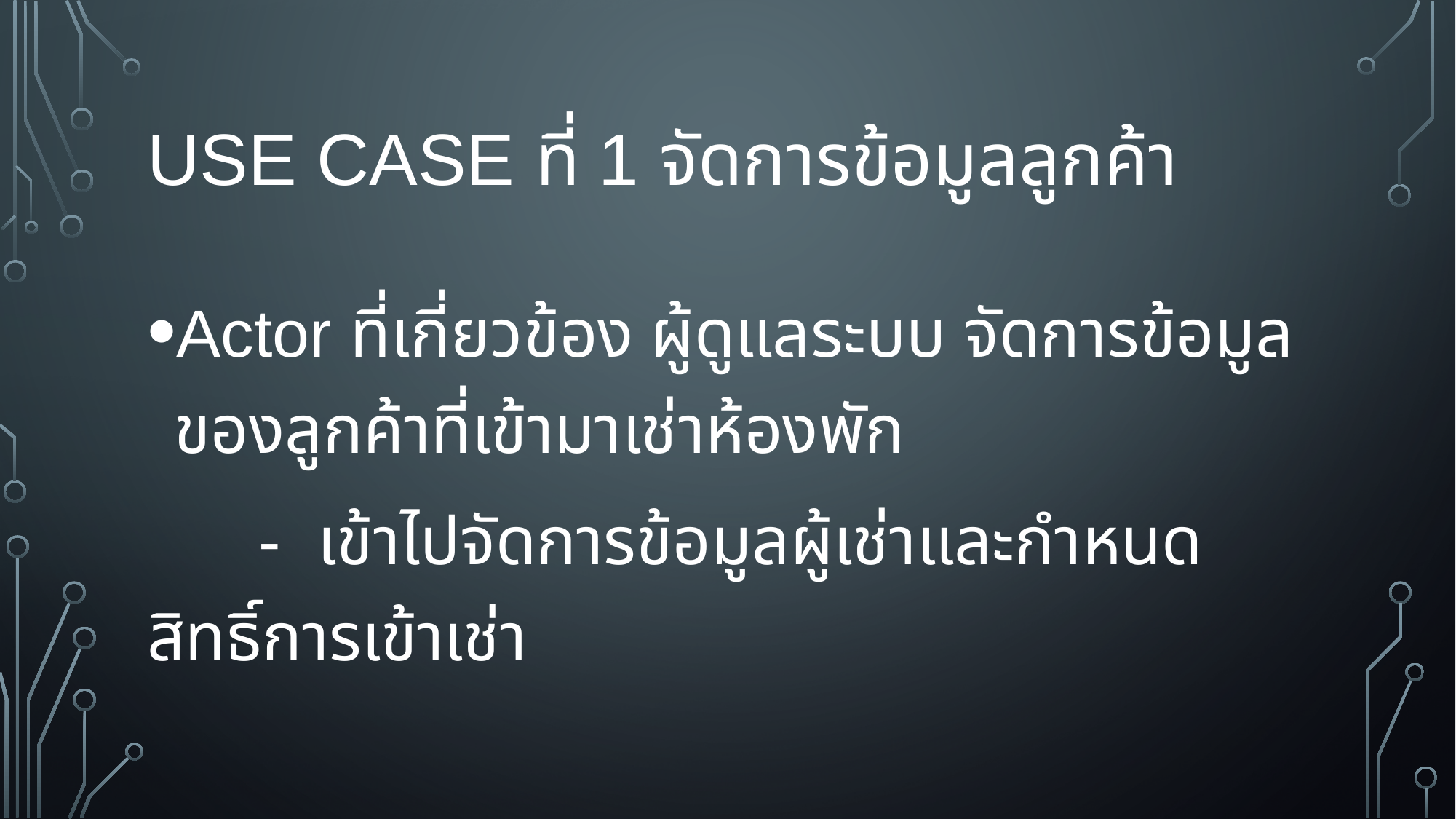

# Use case ที่ 1 จัดการข้อมูลลูกค้า
Actor ที่เกี่ยวข้อง ผู้ดูแลระบบ จัดการข้อมูลของลูกค้าที่เข้ามาเช่าห้องพัก
      -  เข้าไปจัดการข้อมูลผู้เช่าและกำหนดสิทธิ์การเข้าเช่า